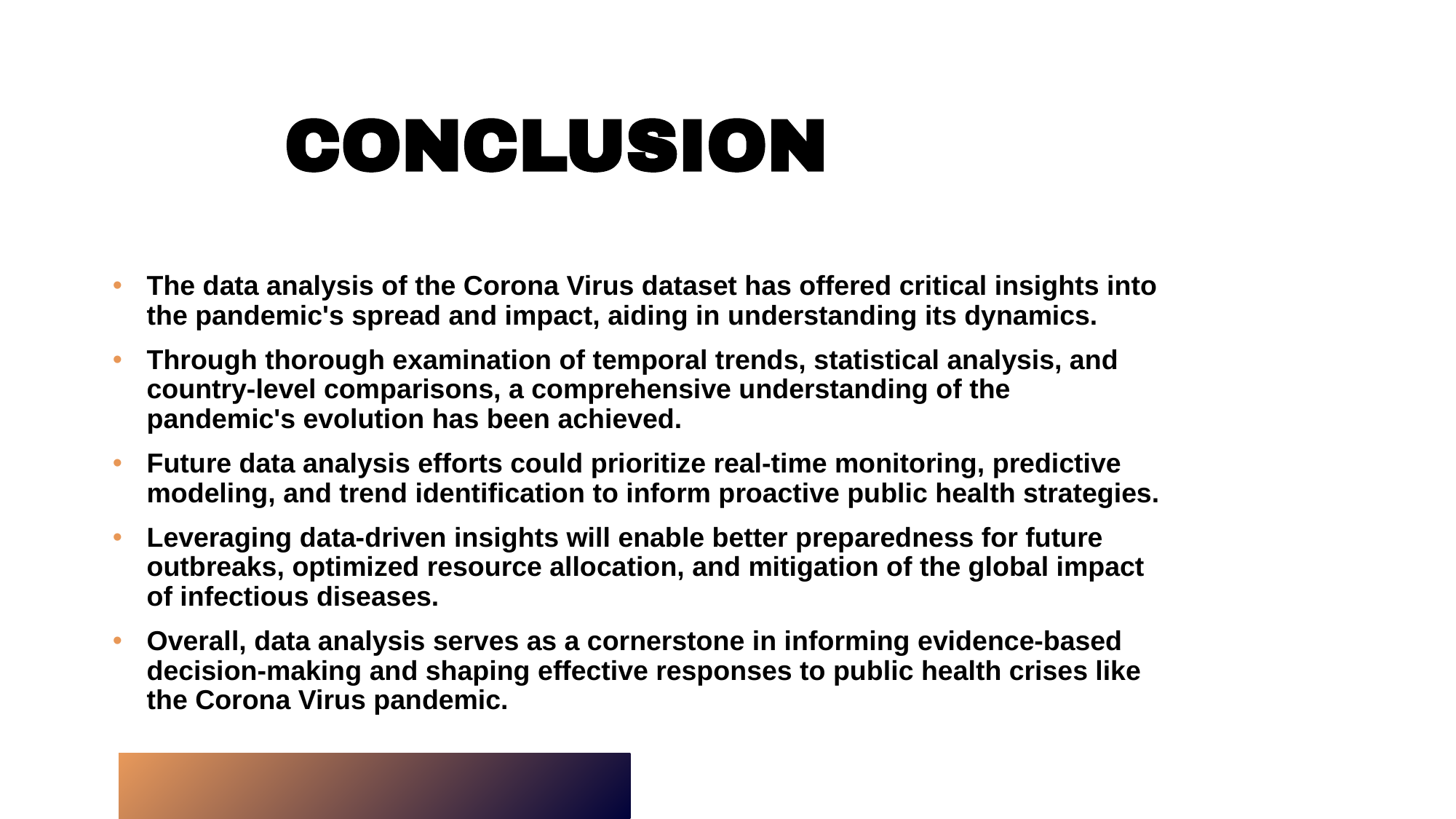

CONCLUSION

The data analysis of the Corona Virus dataset has offered critical insights into the pandemic's spread and impact, aiding in understanding its dynamics.
Through thorough examination of temporal trends, statistical analysis, and country-level comparisons, a comprehensive understanding of the pandemic's evolution has been achieved.
Future data analysis efforts could prioritize real-time monitoring, predictive modeling, and trend identification to inform proactive public health strategies.
Leveraging data-driven insights will enable better preparedness for future outbreaks, optimized resource allocation, and mitigation of the global impact of infectious diseases.
Overall, data analysis serves as a cornerstone in informing evidence-based decision-making and shaping effective responses to public health crises like the Corona Virus pandemic.